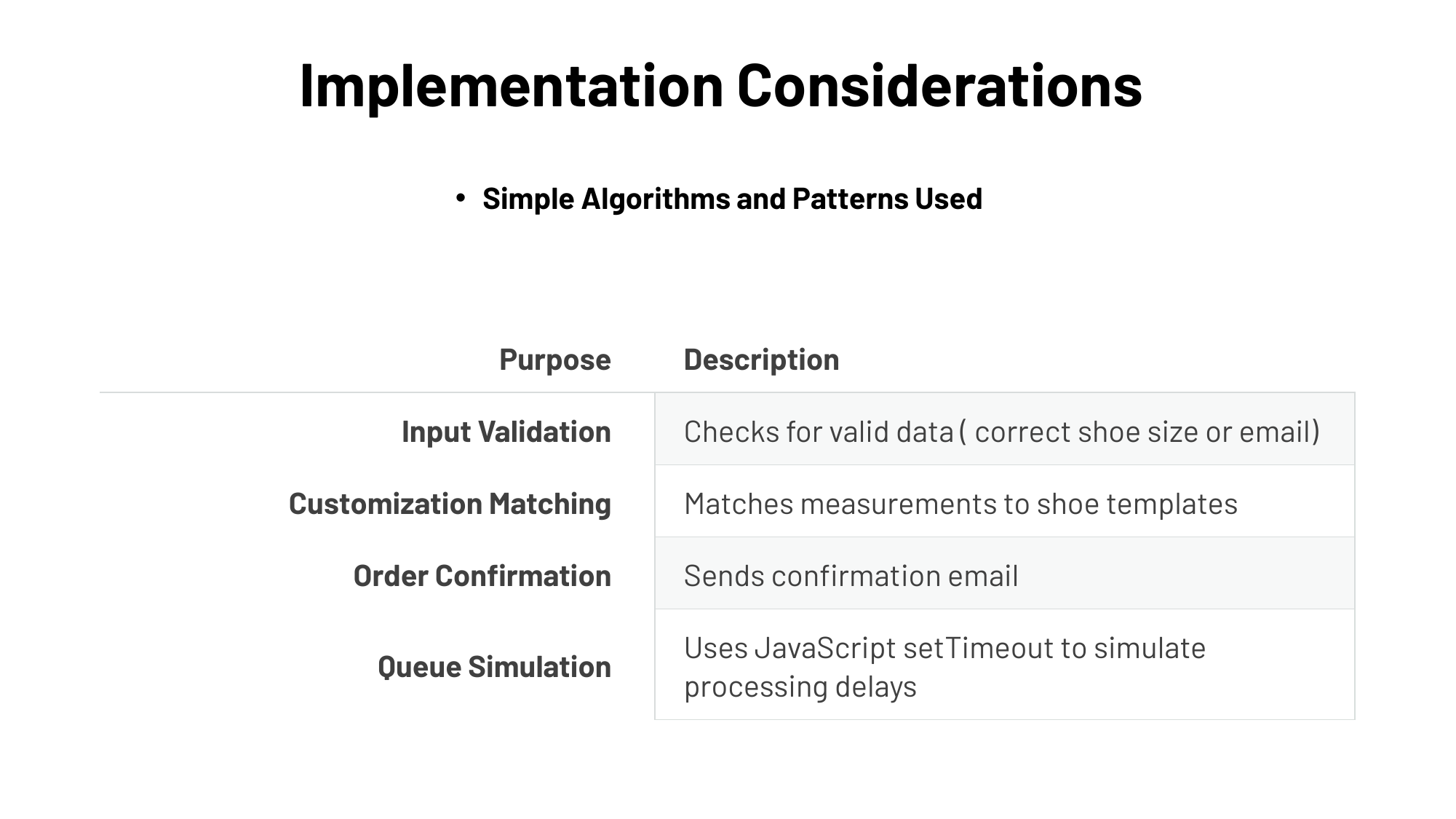

# Implementation Considerations
Simple Algorithms and Patterns Used

| Purpose | Description |
| --- | --- |
| Input Validation | Checks for valid data ( correct shoe size or email) |
| Customization Matching | Matches measurements to shoe templates |
| Order Confirmation | Sends confirmation email |
| Queue Simulation | Uses JavaScript setTimeout to simulate processing delays |